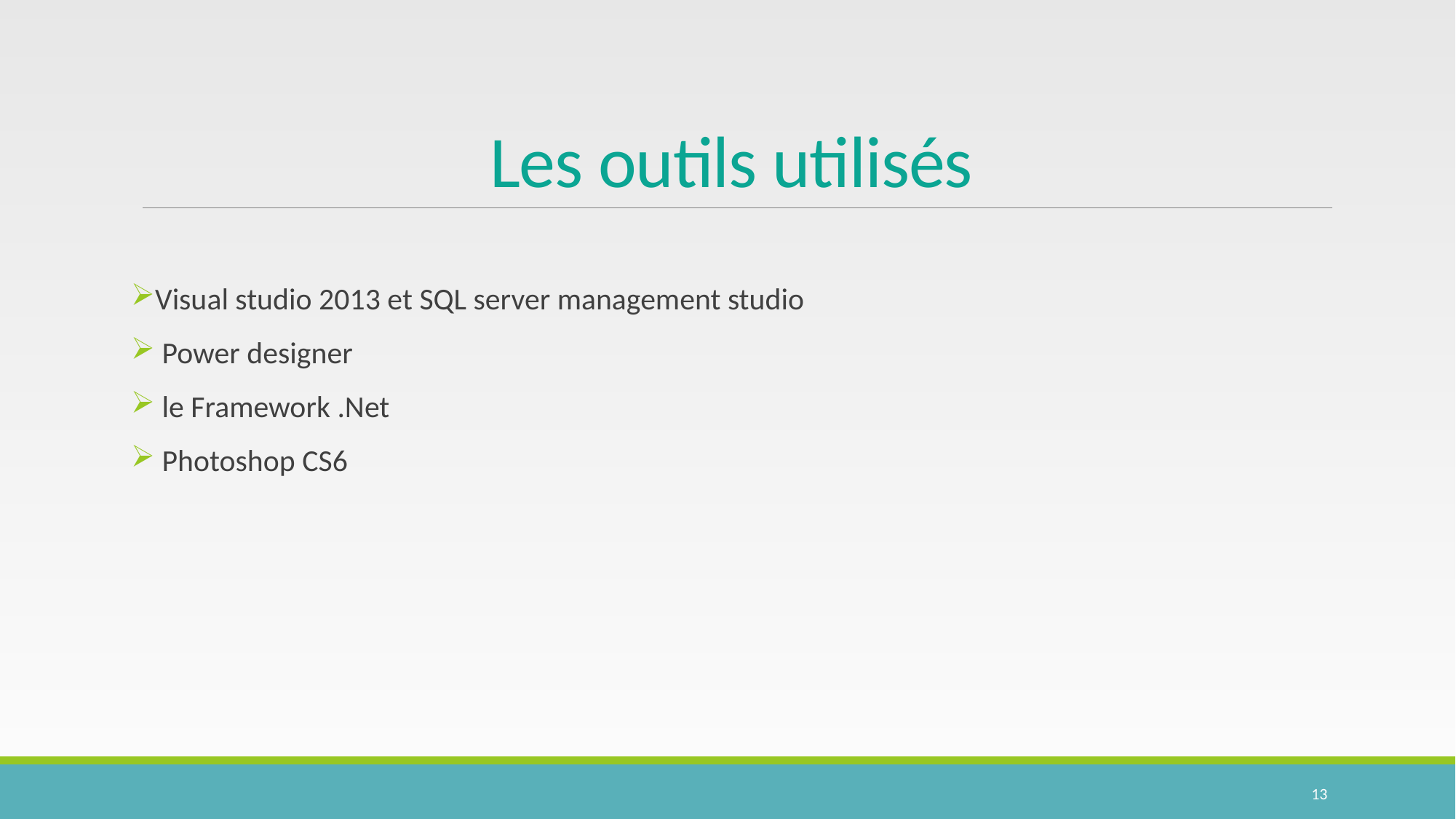

# Les outils utilisés

Visual studio 2013 et SQL server management studio
 Power designer
 le Framework .Net
 Photoshop CS6
13